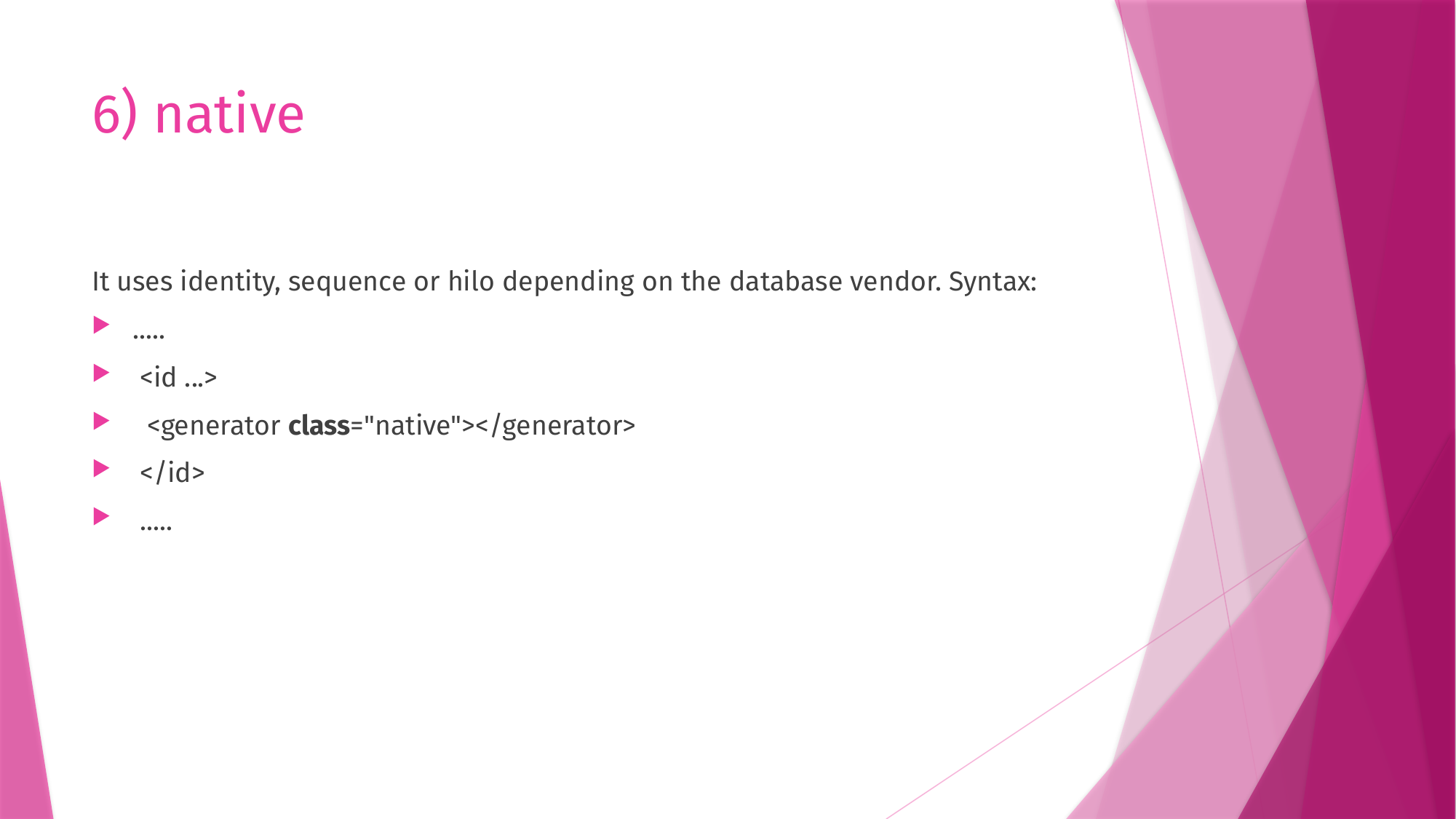

# 6) native
It uses identity, sequence or hilo depending on the database vendor. Syntax:
.....
 <id ...>
  <generator class="native"></generator>
 </id>
 .....